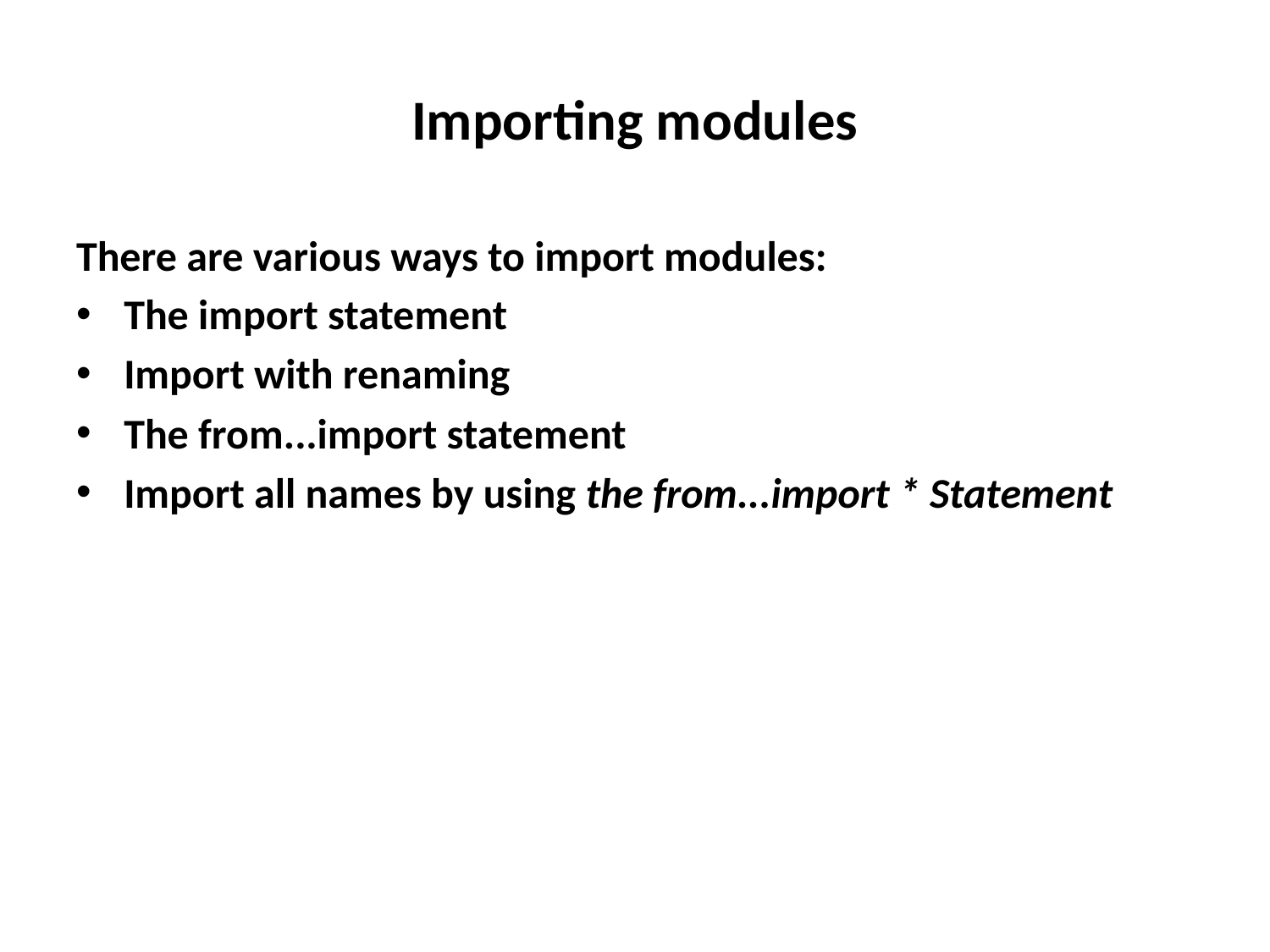

# Importing modules
There are various ways to import modules:
The import statement
Import with renaming
The from...import statement
Import all names by using the from...import * Statement